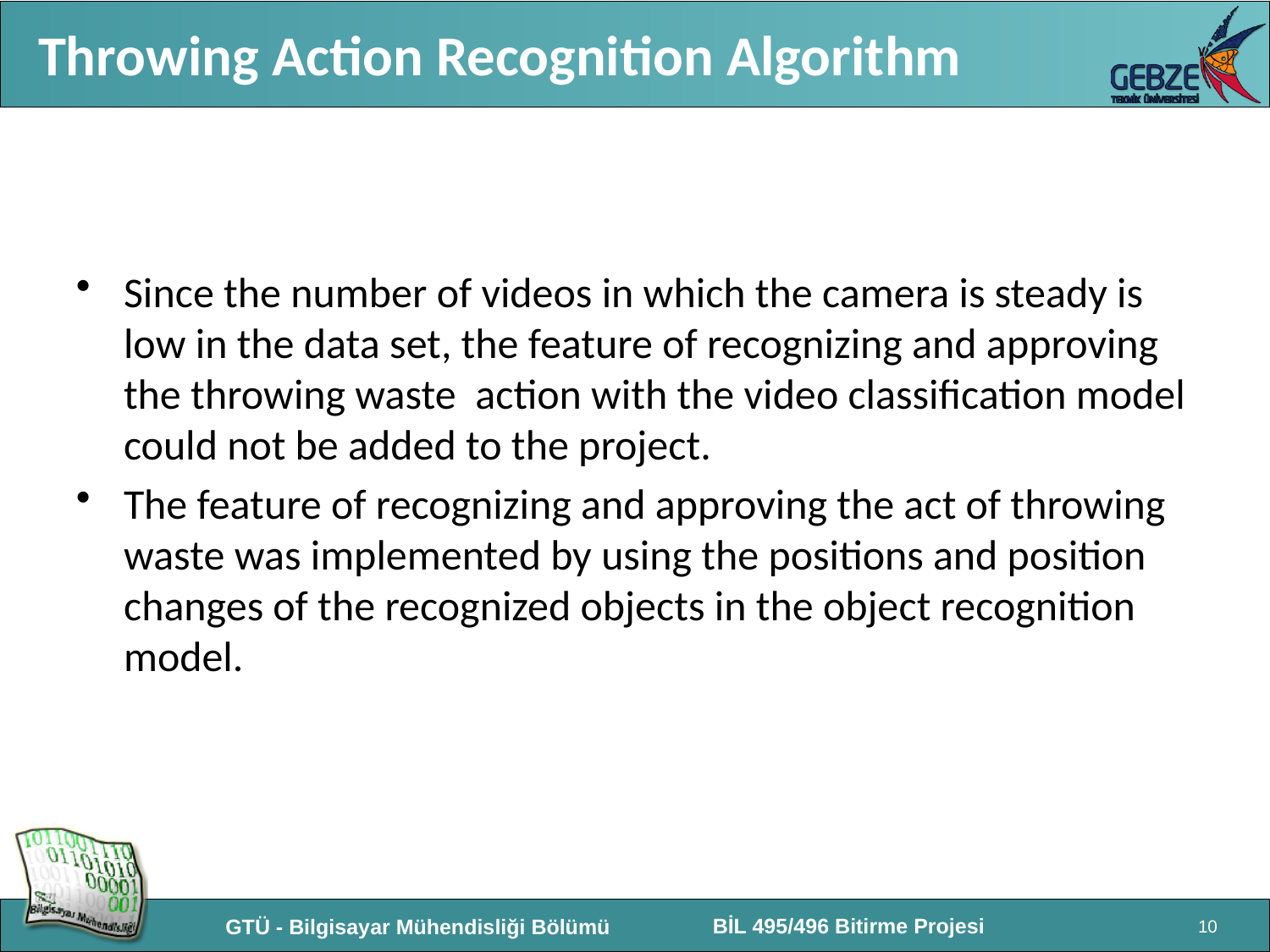

# Throwing Action Recognition Algorithm

Since the number of videos in which the camera is steady is low in the data set, the feature of recognizing and approving the throwing waste  action with the video classification model could not be added to the project.
The feature of recognizing and approving the act of throwing waste was implemented by using the positions and position changes of the recognized objects in the object recognition model.
10